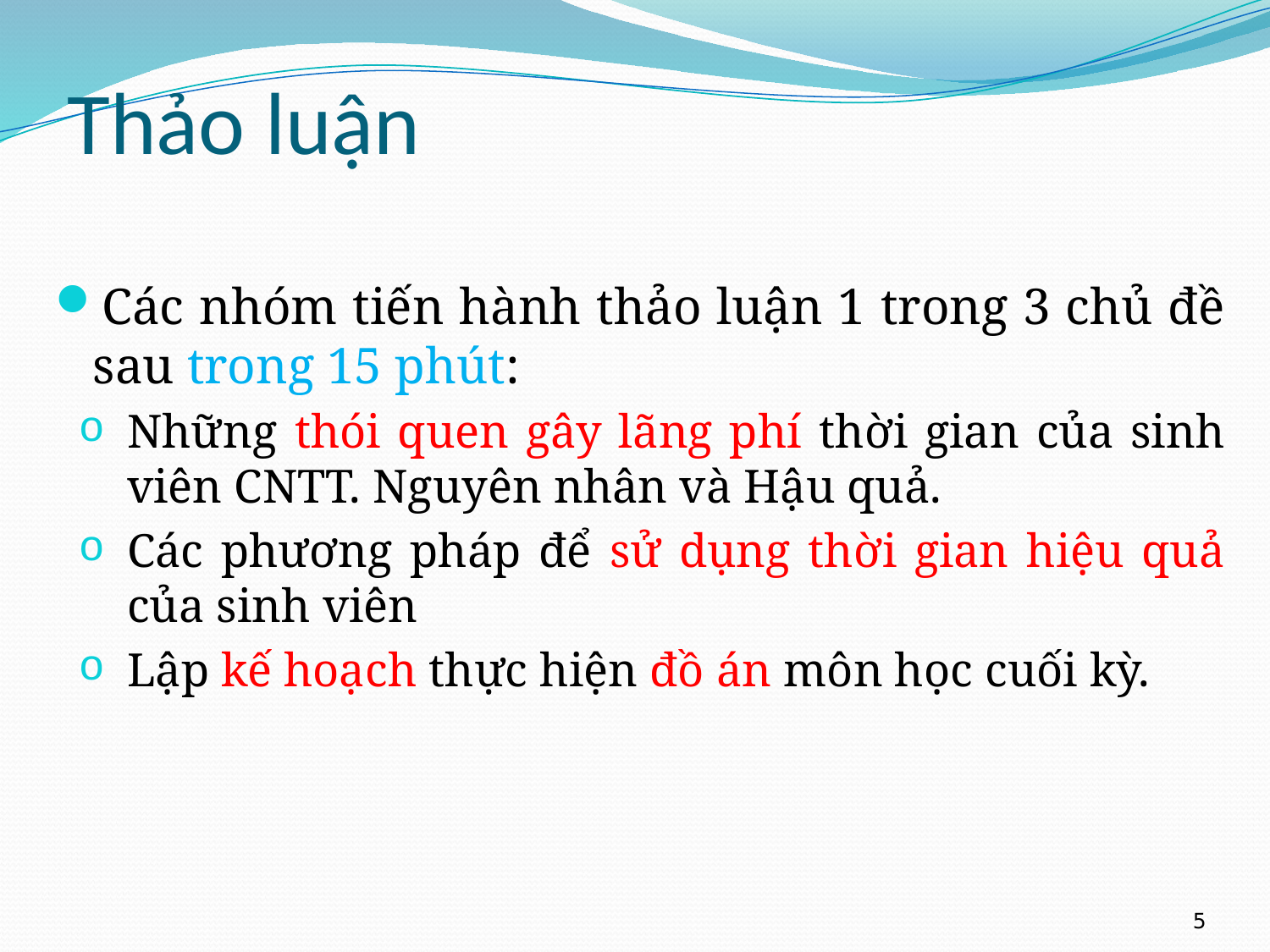

# Thảo luận
Các nhóm tiến hành thảo luận 1 trong 3 chủ đề sau trong 15 phút:
Những thói quen gây lãng phí thời gian của sinh viên CNTT. Nguyên nhân và Hậu quả.
Các phương pháp để sử dụng thời gian hiệu quả của sinh viên
Lập kế hoạch thực hiện đồ án môn học cuối kỳ.
5